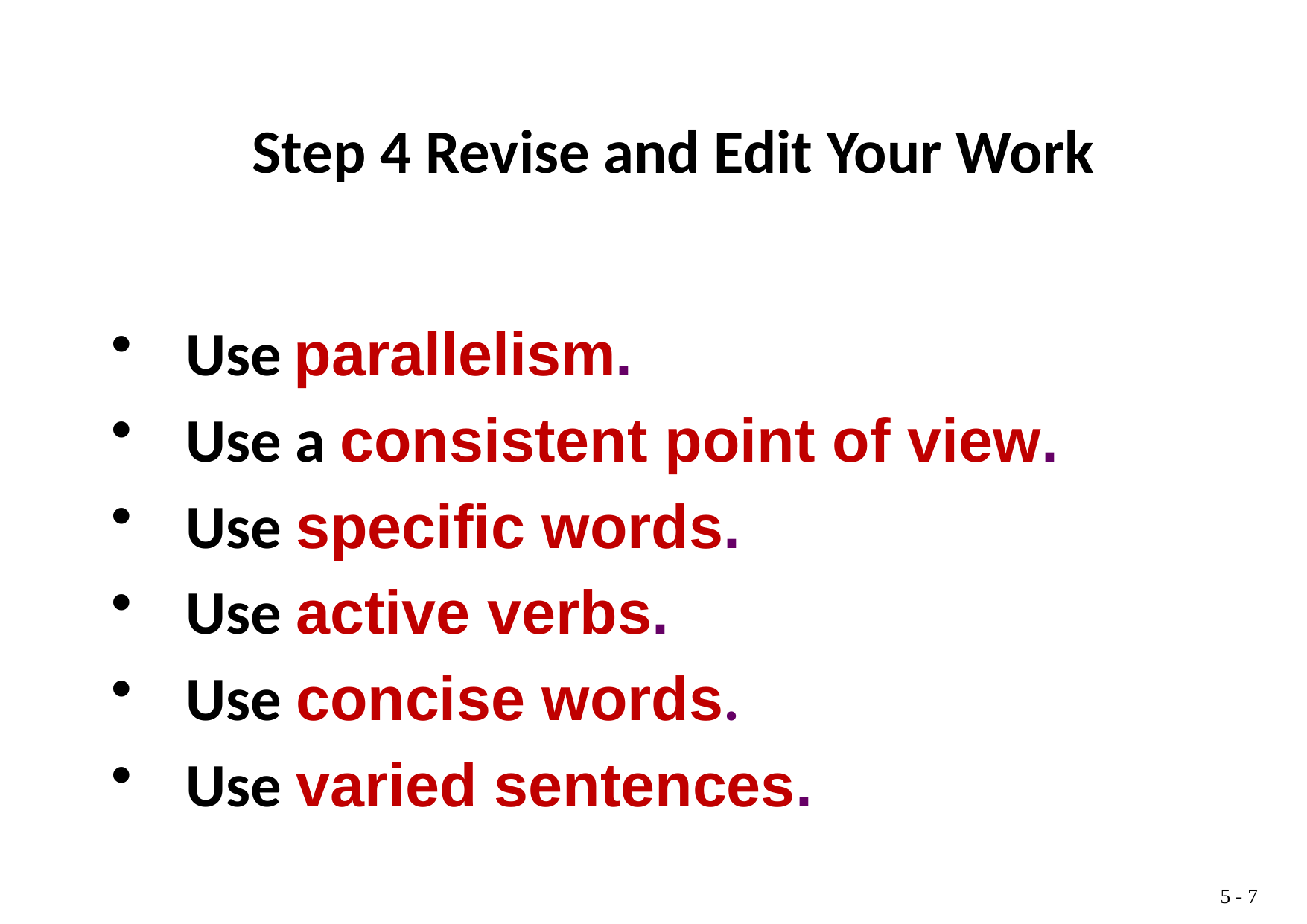

# Step 4 Revise and Edit Your Work
Use parallelism.
Use a consistent point of view.
Use specific words.
Use active verbs.
Use concise words.
Use varied sentences.
5 - 7